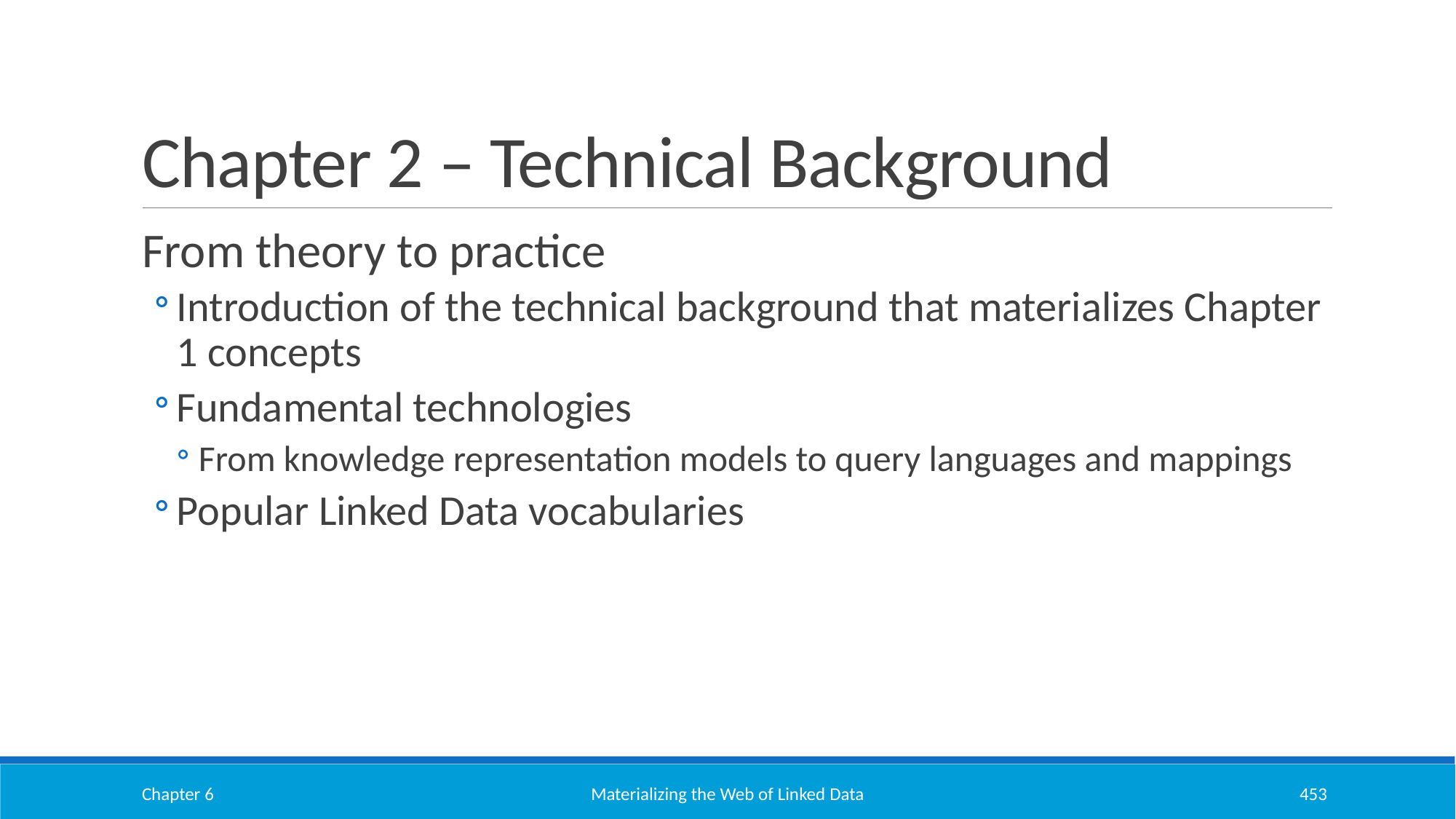

# Chapter 2 – Technical Background
From theory to practice
Introduction of the technical background that materializes Chapter 1 concepts
Fundamental technologies
From knowledge representation models to query languages and mappings
Popular Linked Data vocabularies

Chapter 6
Materializing the Web of Linked Data
453